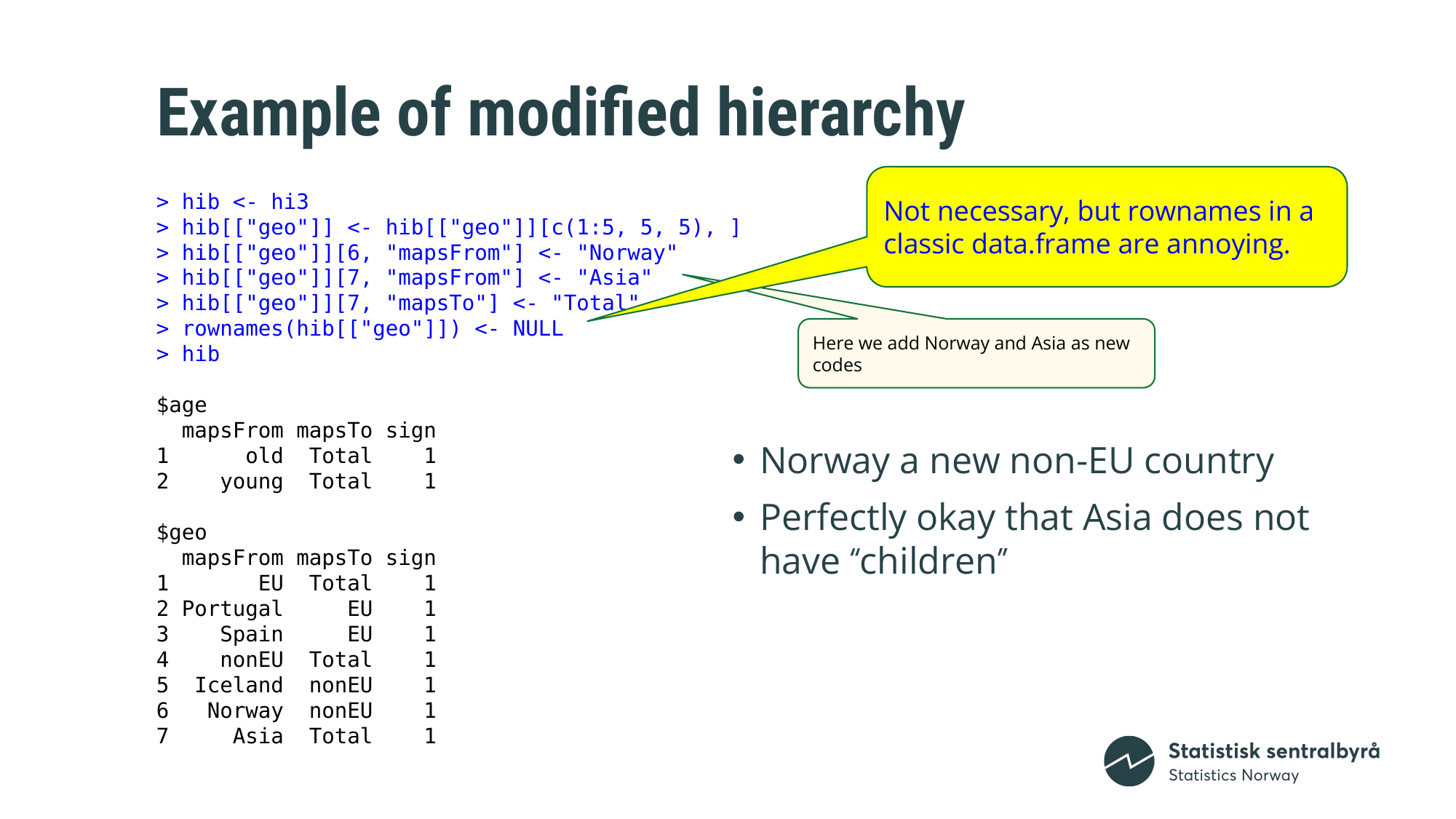

# Example of modified hierarchy
Not necessary, but rownames in a classic data.frame are annoying.
> hib <- hi3
> hib[["geo"]] <- hib[["geo"]][c(1:5, 5, 5), ]
> hib[["geo"]][6, "mapsFrom"] <- "Norway"
> hib[["geo"]][7, "mapsFrom"] <- "Asia"
> hib[["geo"]][7, "mapsTo"] <- "Total"
> rownames(hib[["geo"]]) <- NULL
> hib

$age
  mapsFrom mapsTo sign
1      old  Total    1
2    young  Total    1

$geo
  mapsFrom mapsTo sign
1       EU  Total    1
2 Portugal     EU    1
3    Spain     EU    1
4    nonEU  Total    1
5  Iceland  nonEU    1
6   Norway  nonEU    1
7     Asia  Total    1
Here we add Norway and Asia as new codes
Norway a new non-EU country
Perfectly okay that Asia does not have “children”